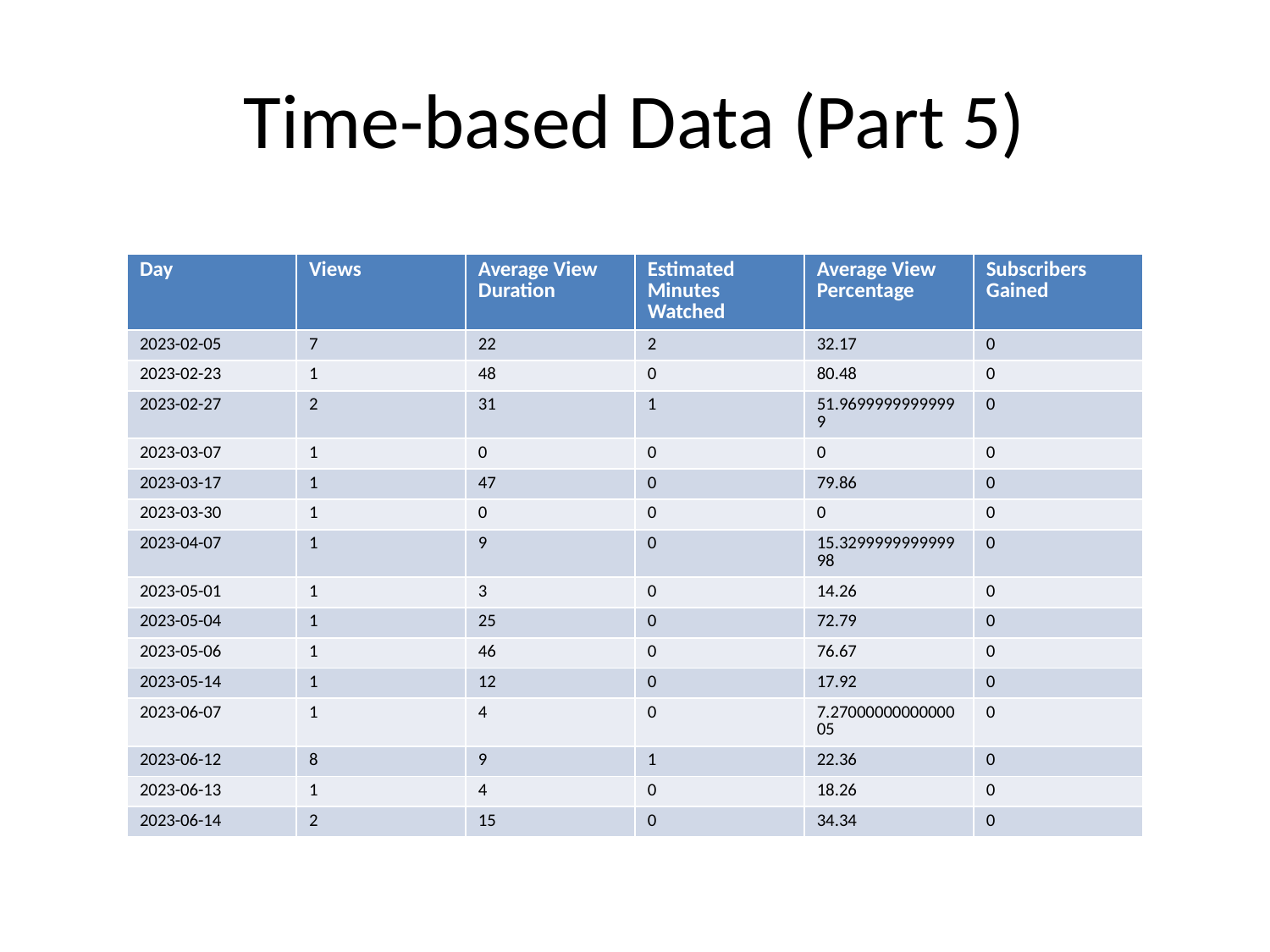

# Time-based Data (Part 5)

| Day | Views | Average View Duration | Estimated Minutes Watched | Average View Percentage | Subscribers Gained |
| --- | --- | --- | --- | --- | --- |
| 2023-02-05 | 7 | 22 | 2 | 32.17 | 0 |
| 2023-02-23 | 1 | 48 | 0 | 80.48 | 0 |
| 2023-02-27 | 2 | 31 | 1 | 51.96999999999999 | 0 |
| 2023-03-07 | 1 | 0 | 0 | 0 | 0 |
| 2023-03-17 | 1 | 47 | 0 | 79.86 | 0 |
| 2023-03-30 | 1 | 0 | 0 | 0 | 0 |
| 2023-04-07 | 1 | 9 | 0 | 15.329999999999998 | 0 |
| 2023-05-01 | 1 | 3 | 0 | 14.26 | 0 |
| 2023-05-04 | 1 | 25 | 0 | 72.79 | 0 |
| 2023-05-06 | 1 | 46 | 0 | 76.67 | 0 |
| 2023-05-14 | 1 | 12 | 0 | 17.92 | 0 |
| 2023-06-07 | 1 | 4 | 0 | 7.2700000000000005 | 0 |
| 2023-06-12 | 8 | 9 | 1 | 22.36 | 0 |
| 2023-06-13 | 1 | 4 | 0 | 18.26 | 0 |
| 2023-06-14 | 2 | 15 | 0 | 34.34 | 0 |